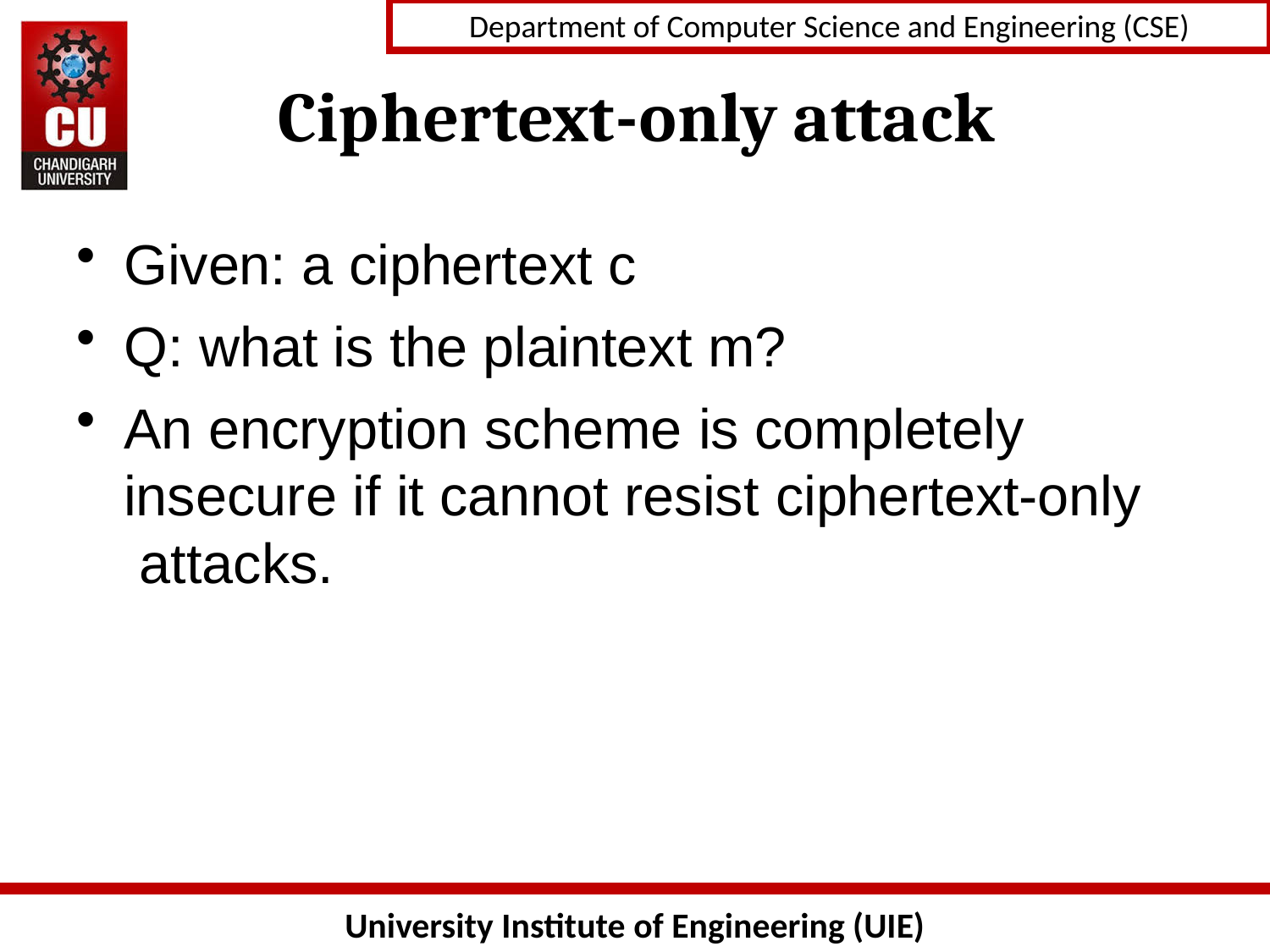

# Ciphertext-only attack
Given: a ciphertext c
Q: what is the plaintext m?
An encryption scheme is completely  insecure if it cannot resist ciphertext-only  attacks.